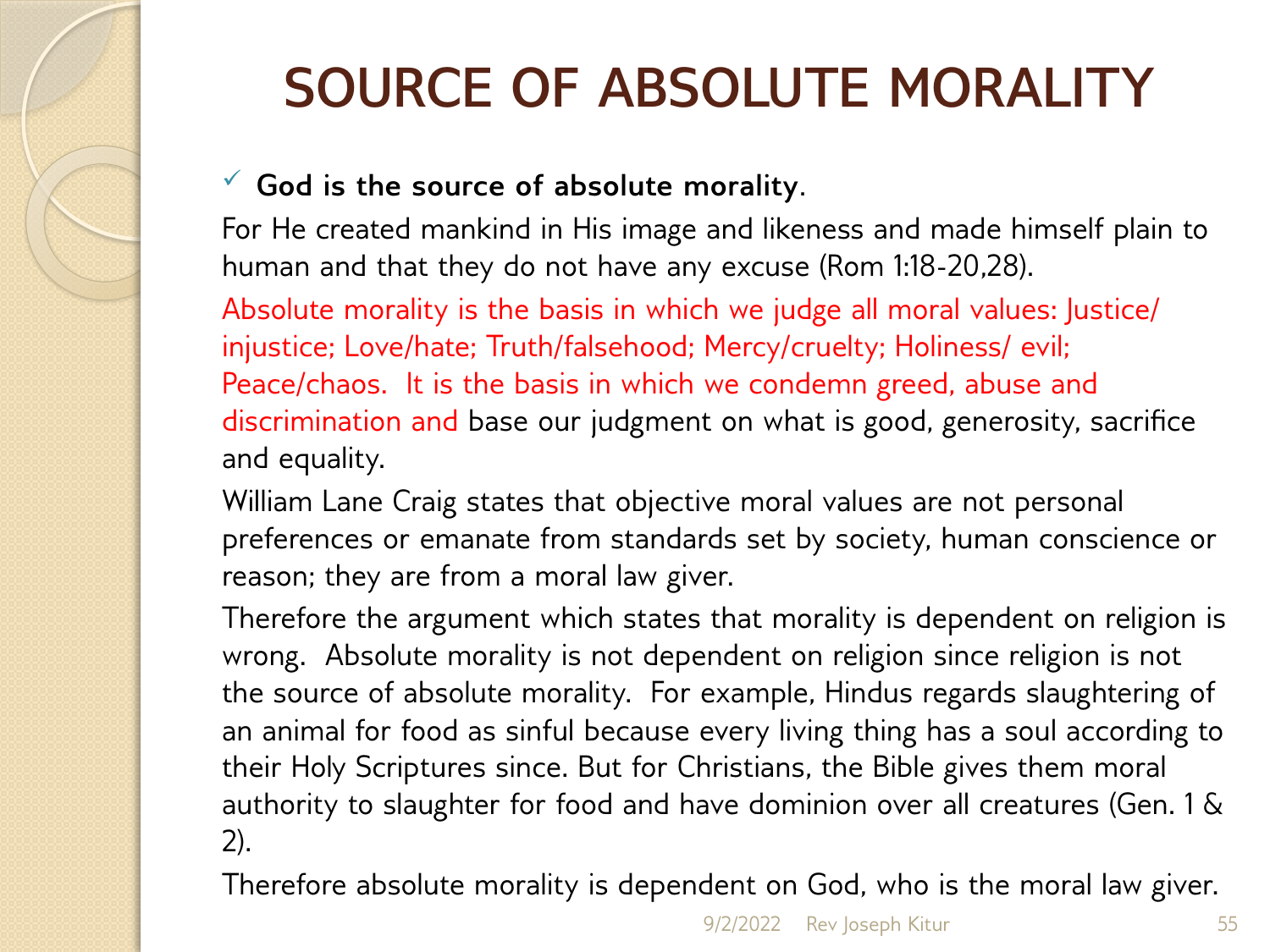

# SOURCE OF ABSOLUTE MORALITY
God is the source of absolute morality.
For He created mankind in His image and likeness and made himself plain to human and that they do not have any excuse (Rom 1:18-20,28).
Absolute morality is the basis in which we judge all moral values: Justice/ injustice; Love/hate; Truth/falsehood; Mercy/cruelty; Holiness/ evil; Peace/chaos.  It is the basis in which we condemn greed, abuse and discrimination and base our judgment on what is good, generosity, sacrifice and equality.
William Lane Craig states that objective moral values are not personal preferences or emanate from standards set by society, human conscience or reason; they are from a moral law giver.
Therefore the argument which states that morality is dependent on religion is wrong.  Absolute morality is not dependent on religion since religion is not the source of absolute morality.  For example, Hindus regards slaughtering of an animal for food as sinful because every living thing has a soul according to their Holy Scriptures since. But for Christians, the Bible gives them moral authority to slaughter for food and have dominion over all creatures (Gen. 1 & 2).
Therefore absolute morality is dependent on God, who is the moral law giver.
9/2/2022
Rev Joseph Kitur
55